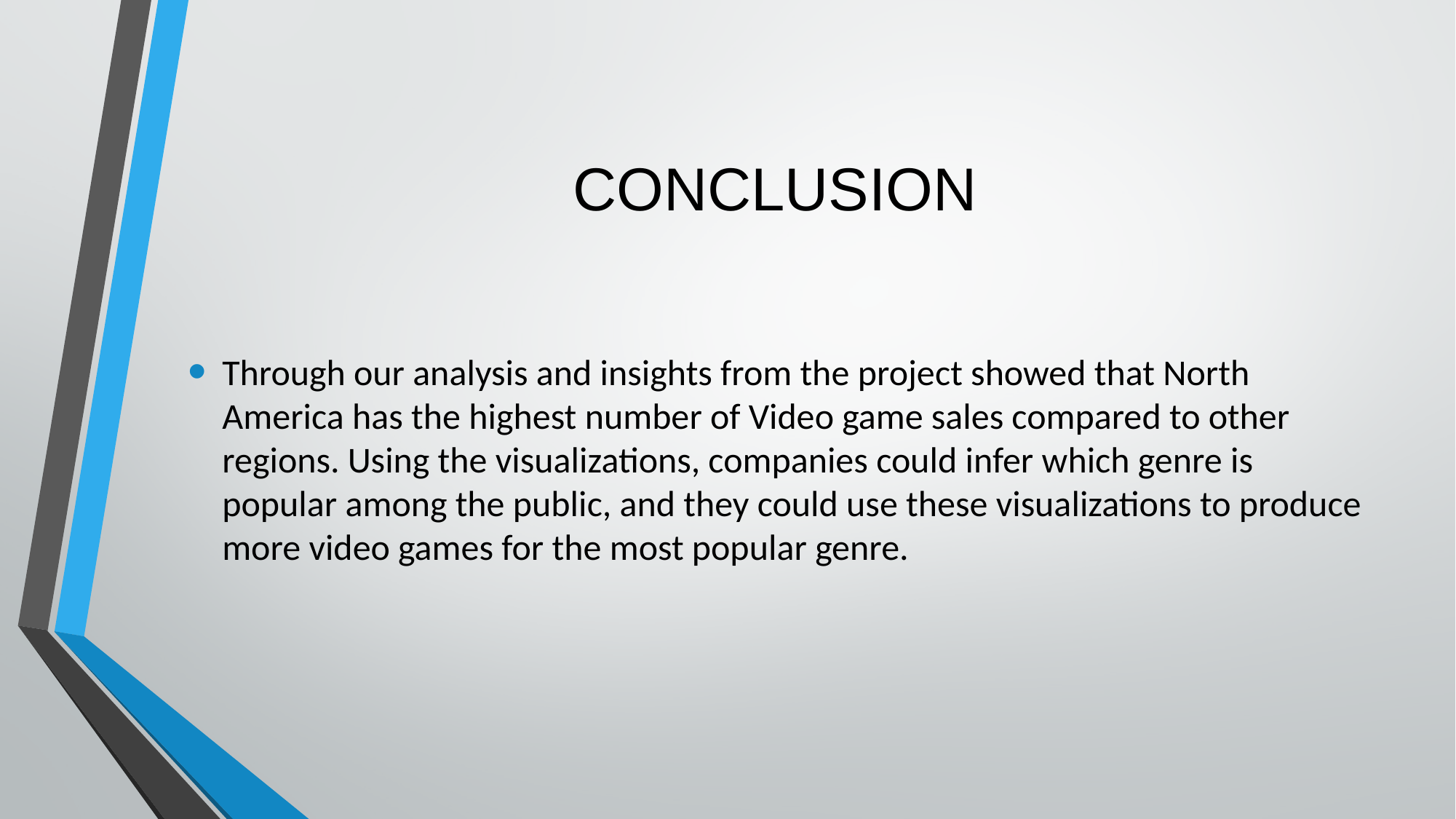

# CONCLUSION
Through our analysis and insights from the project showed that North America has the highest number of Video game sales compared to other regions. Using the visualizations, companies could infer which genre is popular among the public, and they could use these visualizations to produce more video games for the most popular genre.